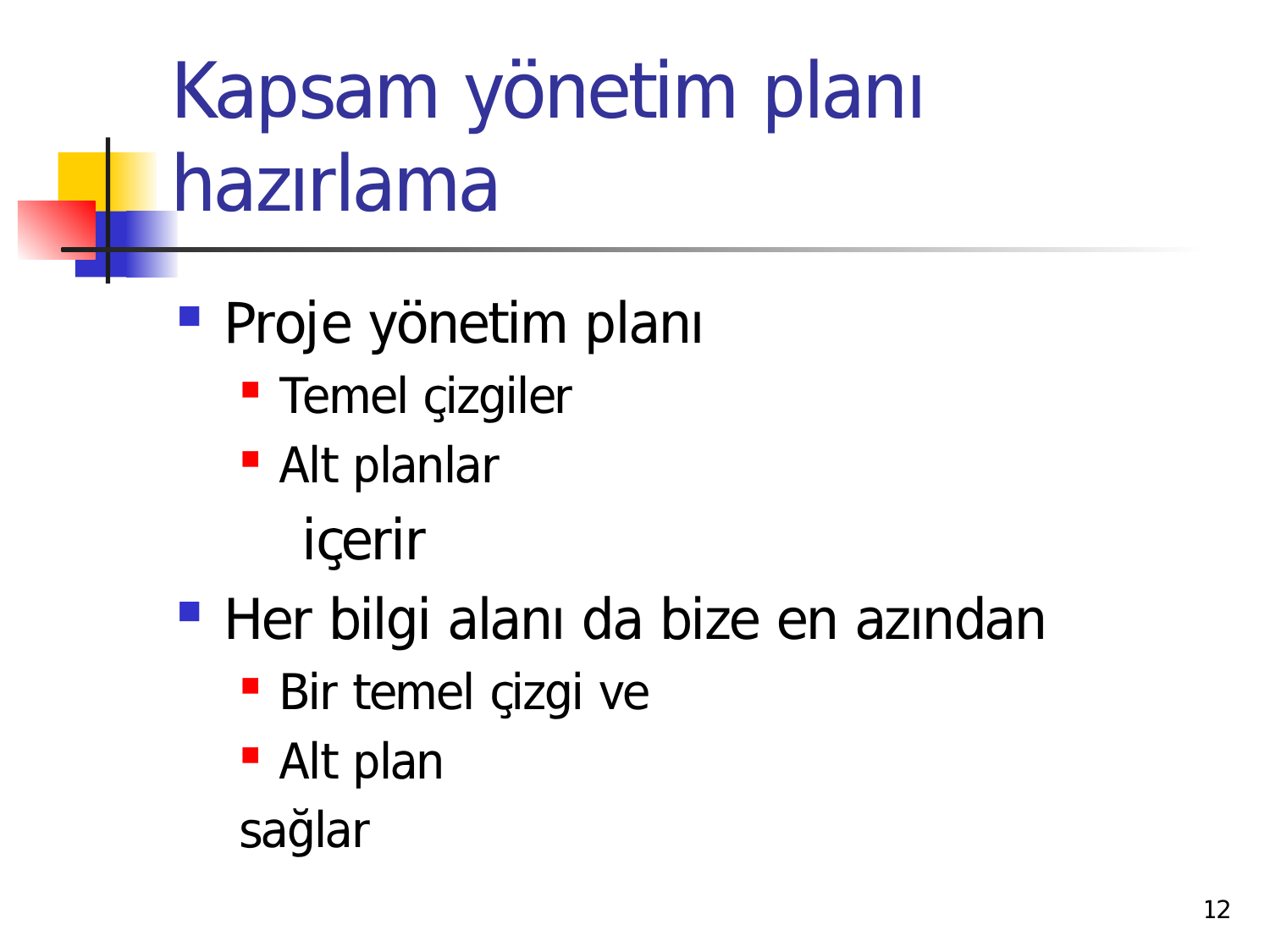

# Kapsam yönetim planı hazırlama
Proje yönetim planı
Temel çizgiler
Alt planlar
	içerir
Her bilgi alanı da bize en azından
Bir temel çizgi ve
Alt plan
sağlar
12